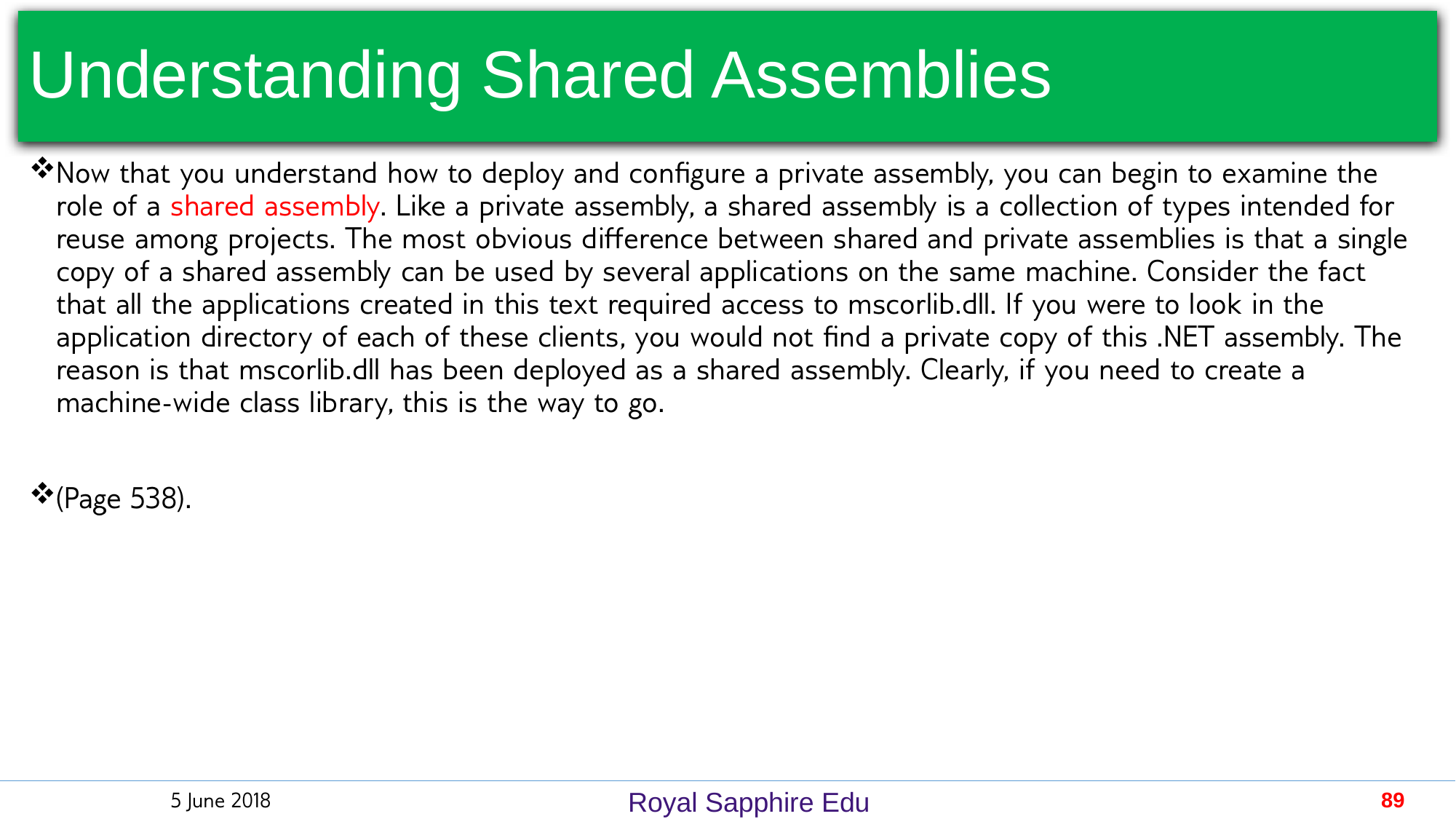

# Understanding Shared Assemblies
Now that you understand how to deploy and configure a private assembly, you can begin to examine the role of a shared assembly. Like a private assembly, a shared assembly is a collection of types intended for reuse among projects. The most obvious difference between shared and private assemblies is that a single copy of a shared assembly can be used by several applications on the same machine. Consider the fact that all the applications created in this text required access to mscorlib.dll. If you were to look in the application directory of each of these clients, you would not find a private copy of this .NET assembly. The reason is that mscorlib.dll has been deployed as a shared assembly. Clearly, if you need to create a machine-wide class library, this is the way to go.

(Page 538).
5 June 2018
89